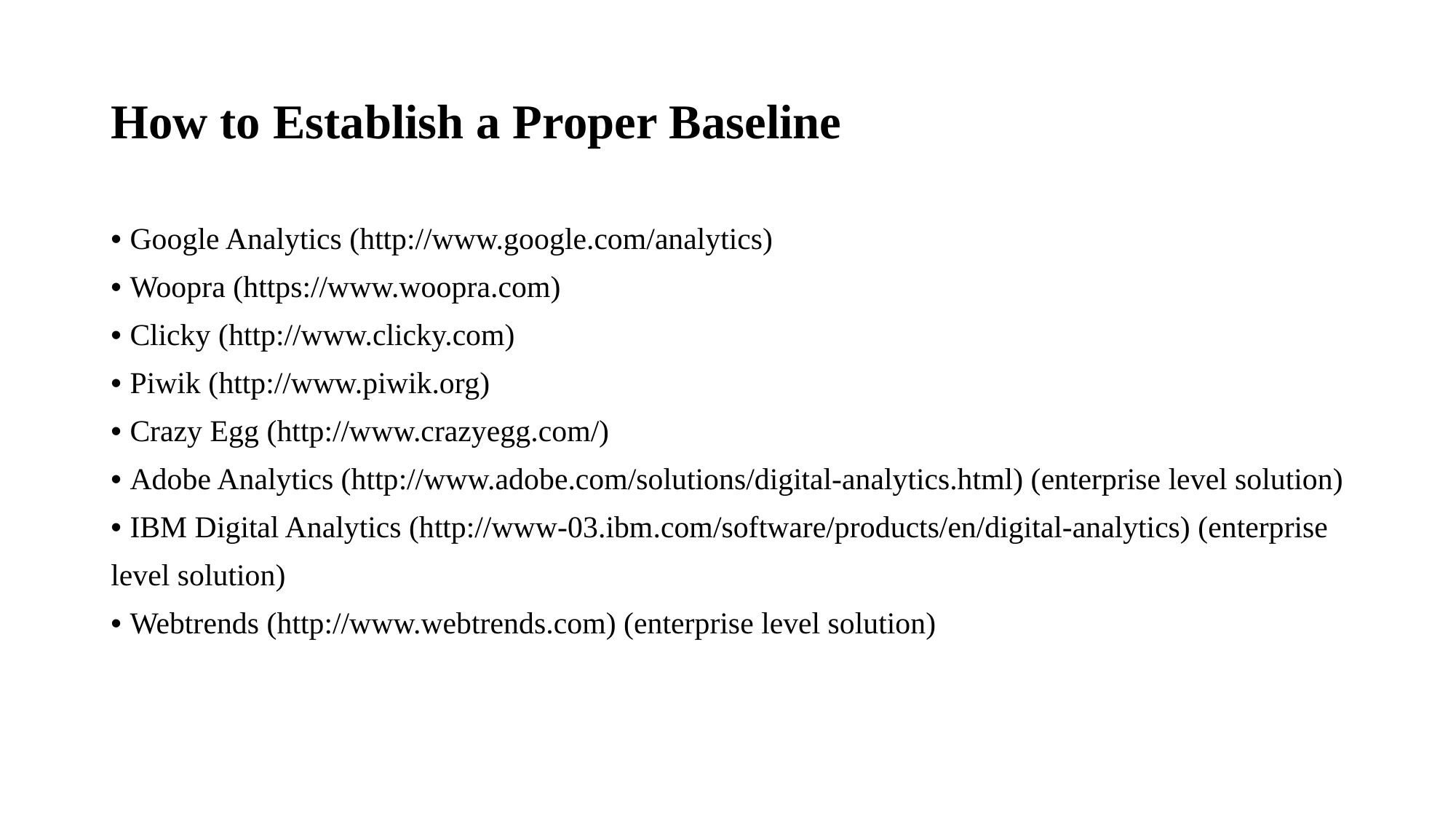

# How to Establish a Proper Baseline
• Google Analytics (http://www.google.com/analytics)
• Woopra (https://www.woopra.com)
• Clicky (http://www.clicky.com)
• Piwik (http://www.piwik.org)
• Crazy Egg (http://www.crazyegg.com/)
• Adobe Analytics (http://www.adobe.com/solutions/digital-analytics.html) (enterprise level solution)
• IBM Digital Analytics (http://www-03.ibm.com/software/products/en/digital-analytics) (enterprise
level solution)
• Webtrends (http://www.webtrends.com) (enterprise level solution)